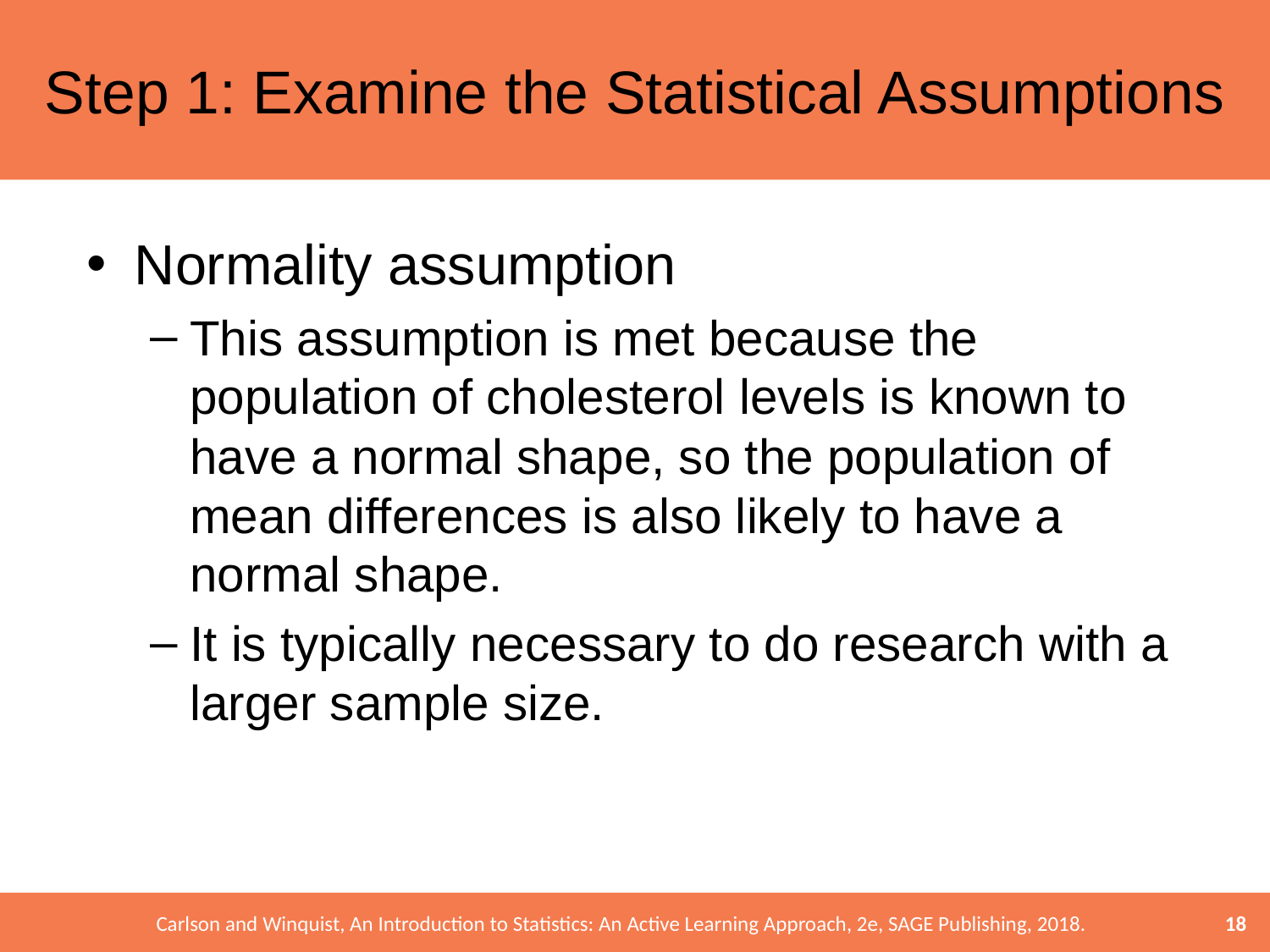

# Step 1: Examine the Statistical Assumptions
Normality assumption
This assumption is met because the population of cholesterol levels is known to have a normal shape, so the population of mean differences is also likely to have a normal shape.
It is typically necessary to do research with a larger sample size.
18
Carlson and Winquist, An Introduction to Statistics: An Active Learning Approach, 2e, SAGE Publishing, 2018.